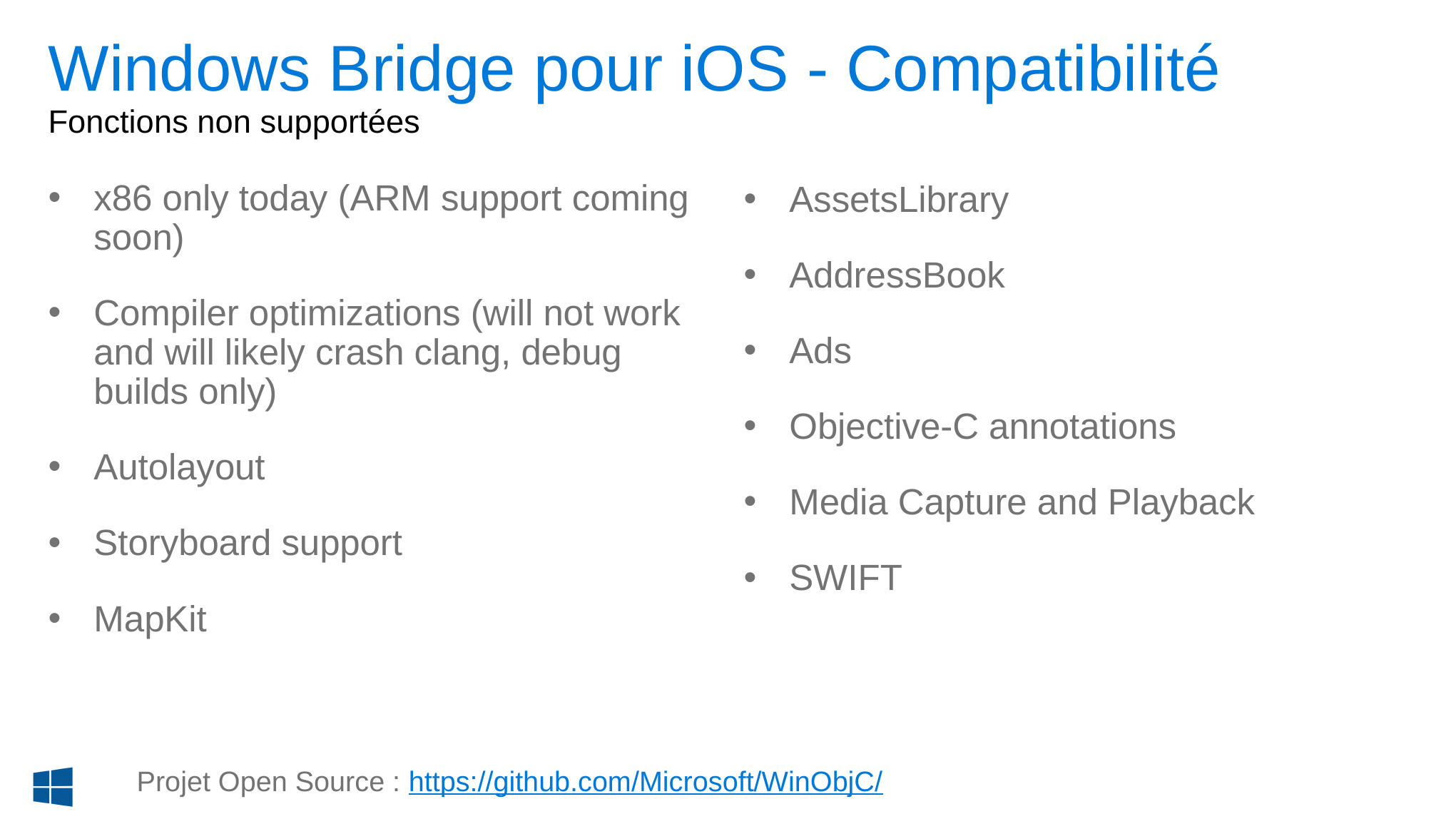

# Windows Bridge pour iOS - Compatibilité Fonctions non supportées
x86 only today (ARM support coming soon)
Compiler optimizations (will not work and will likely crash clang, debug builds only)
Autolayout
Storyboard support
MapKit
AssetsLibrary
AddressBook
Ads
Objective-C annotations
Media Capture and Playback
SWIFT

Projet Open Source : https://github.com/Microsoft/WinObjC/